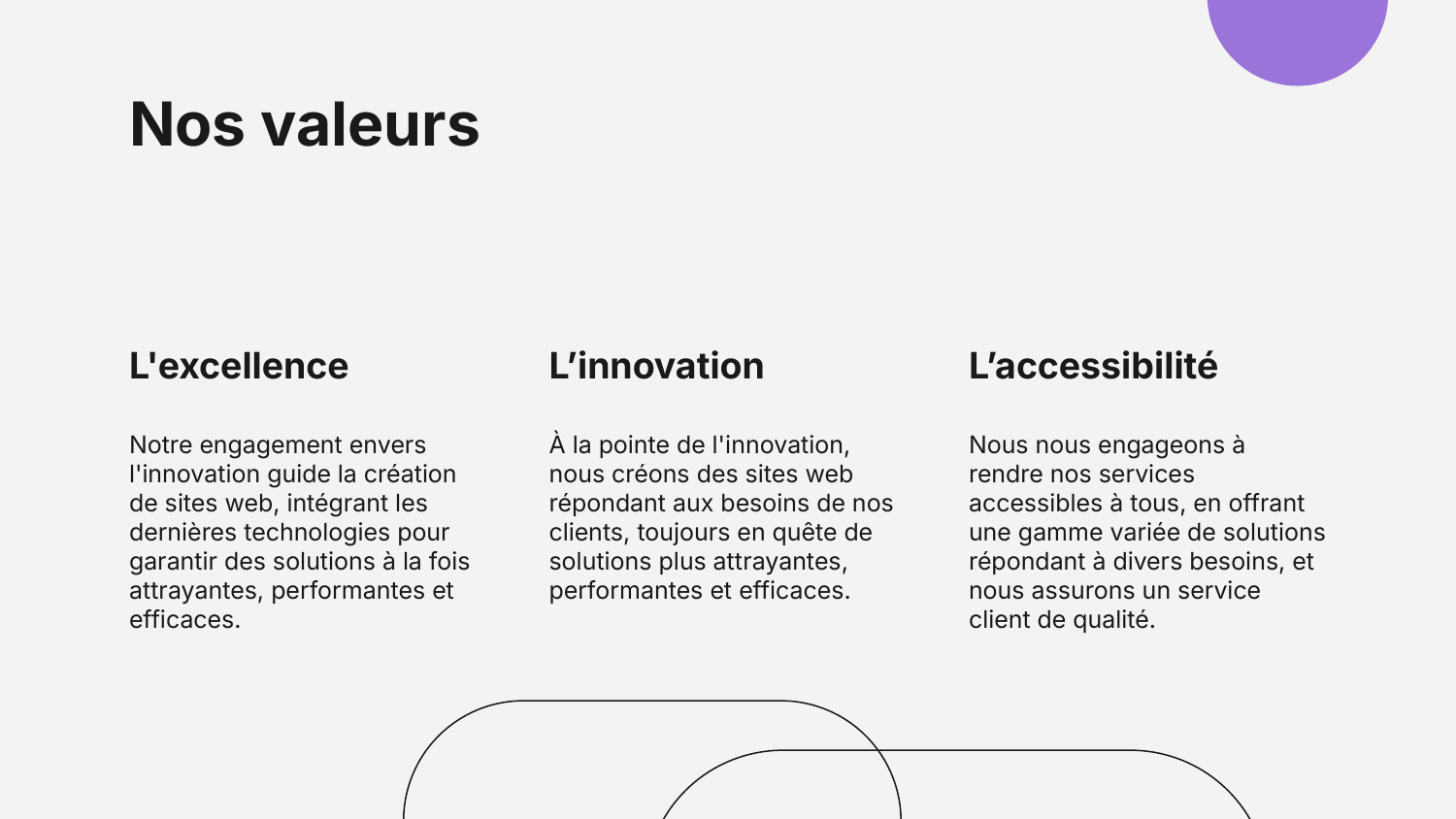

# Nos valeurs
L'excellence
L’innovation
L’accessibilité
Notre engagement envers l'innovation guide la création de sites web, intégrant les dernières technologies pour garantir des solutions à la fois attrayantes, performantes et efficaces.
À la pointe de l'innovation, nous créons des sites web répondant aux besoins de nos clients, toujours en quête de solutions plus attrayantes, performantes et efficaces.
Nous nous engageons à rendre nos services accessibles à tous, en offrant une gamme variée de solutions répondant à divers besoins, et nous assurons un service client de qualité.